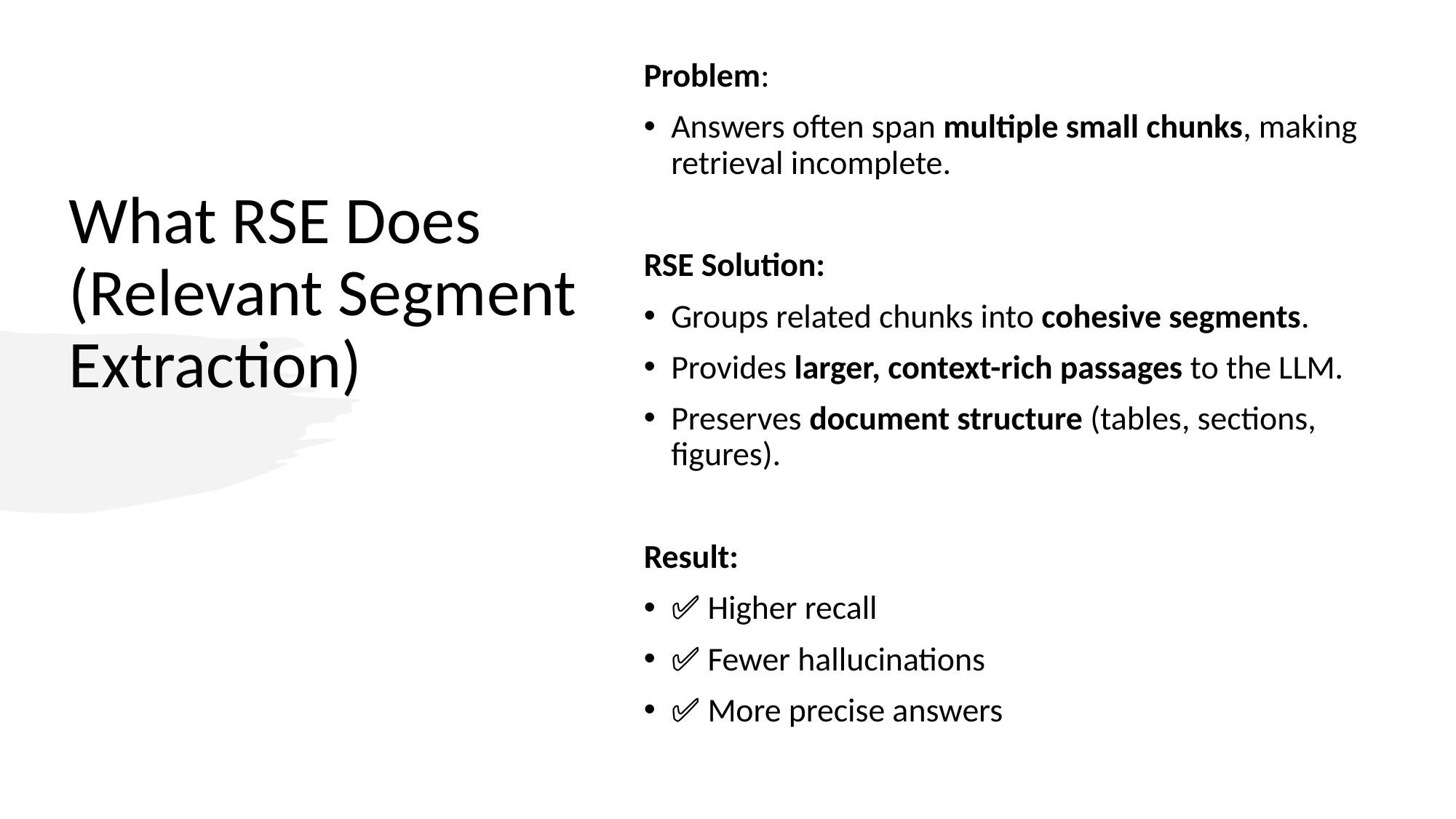

Problem:
Answers often span multiple small chunks, making retrieval incomplete.

RSE Solution:
Groups related chunks into cohesive segments.
Provides larger, context-rich passages to the LLM.
Preserves document structure (tables, sections, figures).

Result:
✅ Higher recall
✅ Fewer hallucinations
✅ More precise answers

# What RSE Does (Relevant Segment Extraction)